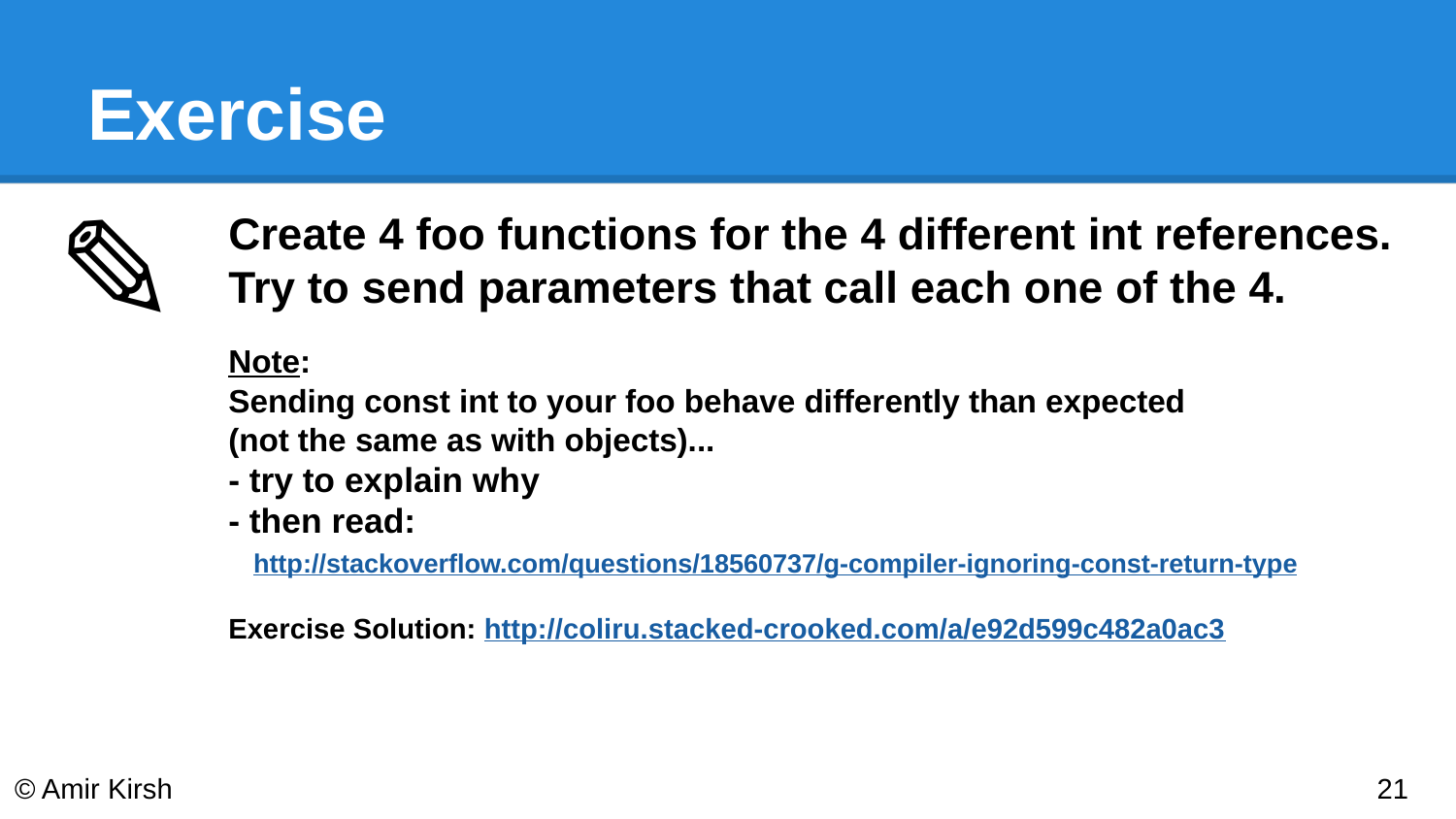

# Exercise
✎
Create 4 foo functions for the 4 different int references. Try to send parameters that call each one of the 4.

Note:
Sending const int to your foo behave differently than expected
(not the same as with objects)...
- try to explain why
- then read:
   http://stackoverflow.com/questions/18560737/g-compiler-ignoring-const-return-type

Exercise Solution: http://coliru.stacked-crooked.com/a/e92d599c482a0ac3
© Amir Kirsh
21